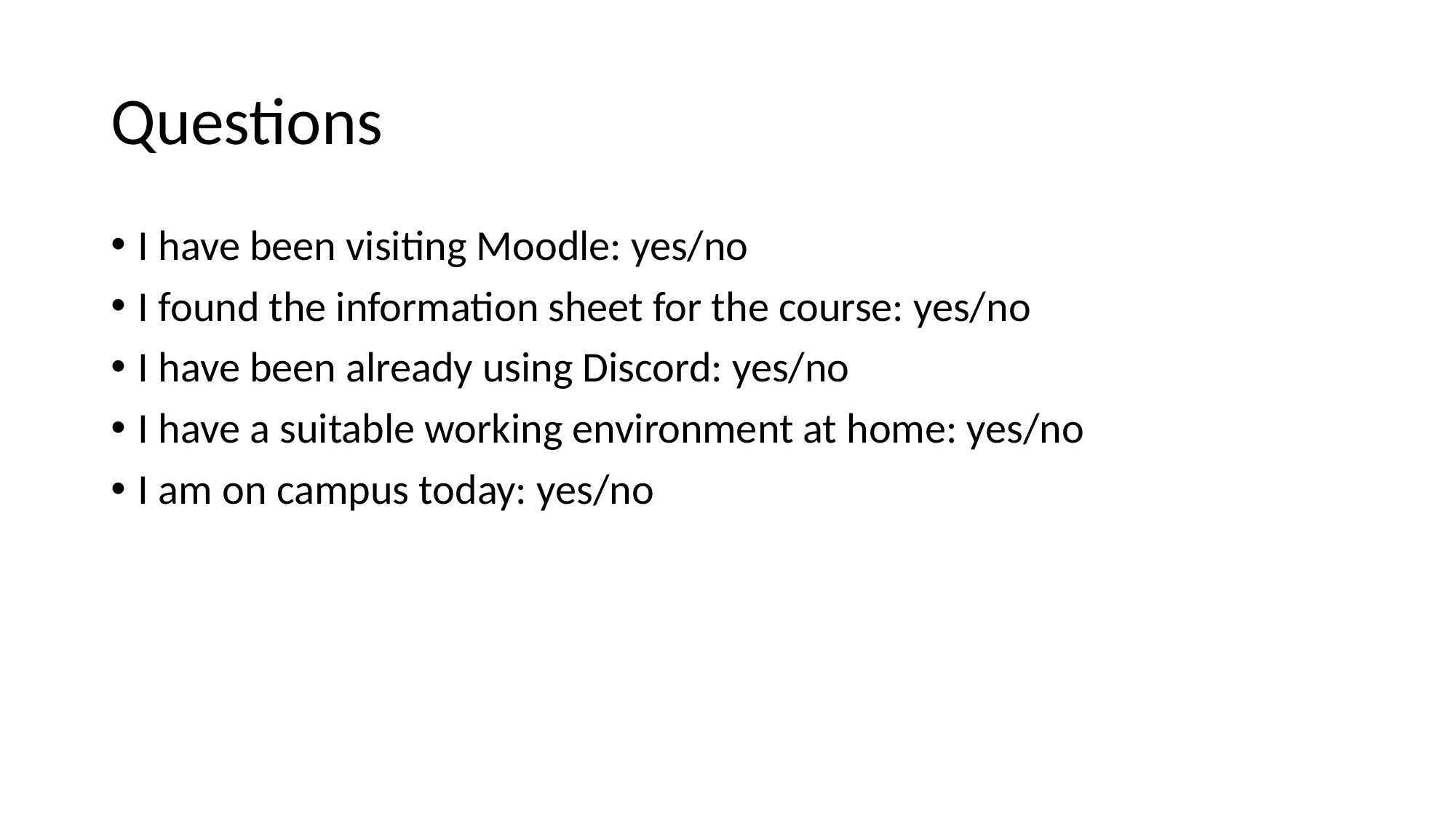

# Questions
I have been visiting Moodle: yes/no
I found the information sheet for the course: yes/no
I have been already using Discord: yes/no
I have a suitable working environment at home: yes/no
I am on campus today: yes/no